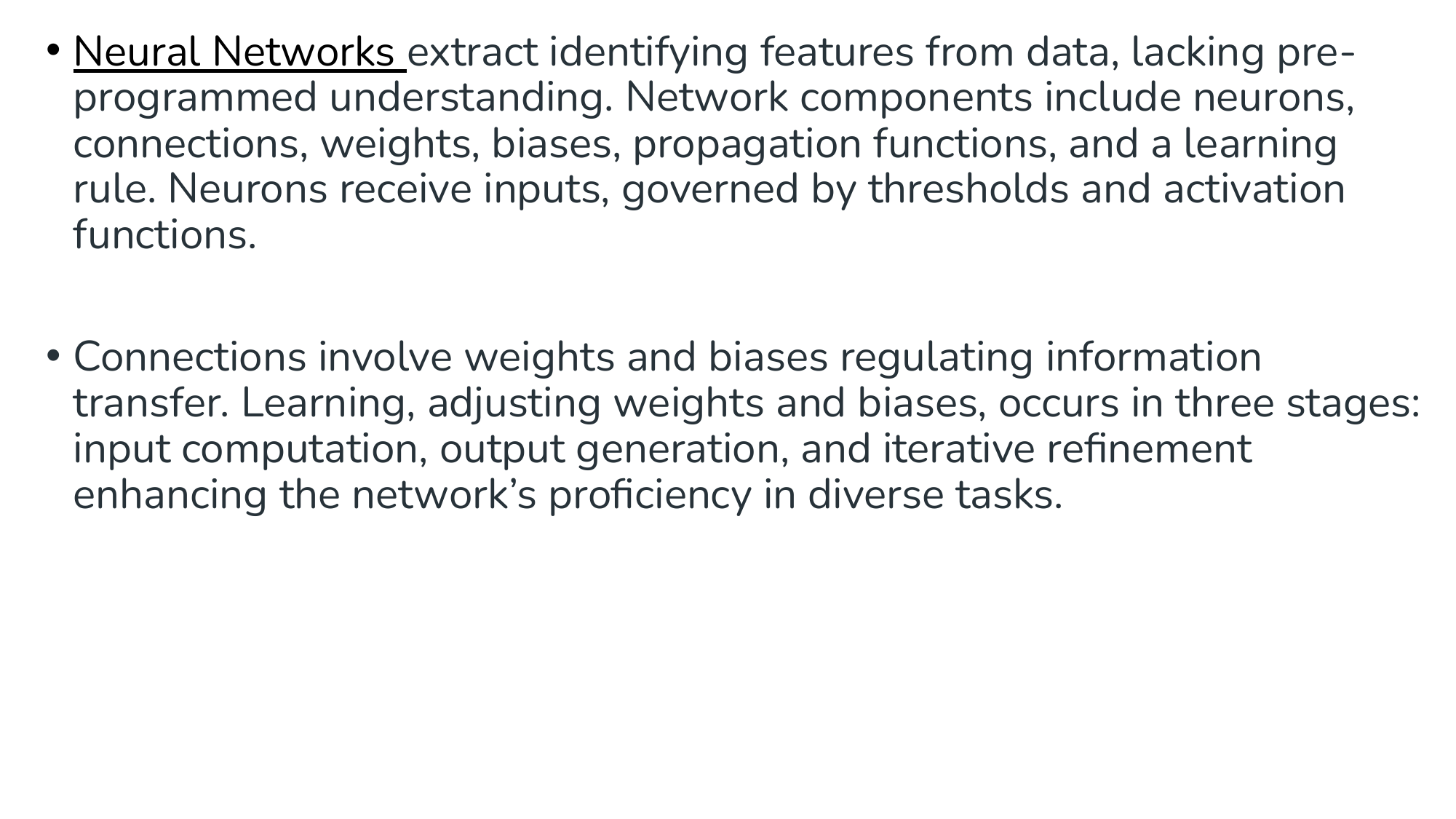

Neural Networks extract identifying features from data, lacking pre-programmed understanding. Network components include neurons, connections, weights, biases, propagation functions, and a learning rule. Neurons receive inputs, governed by thresholds and activation functions.

Connections involve weights and biases regulating information transfer. Learning, adjusting weights and biases, occurs in three stages: input computation, output generation, and iterative refinement enhancing the network’s proficiency in diverse tasks.